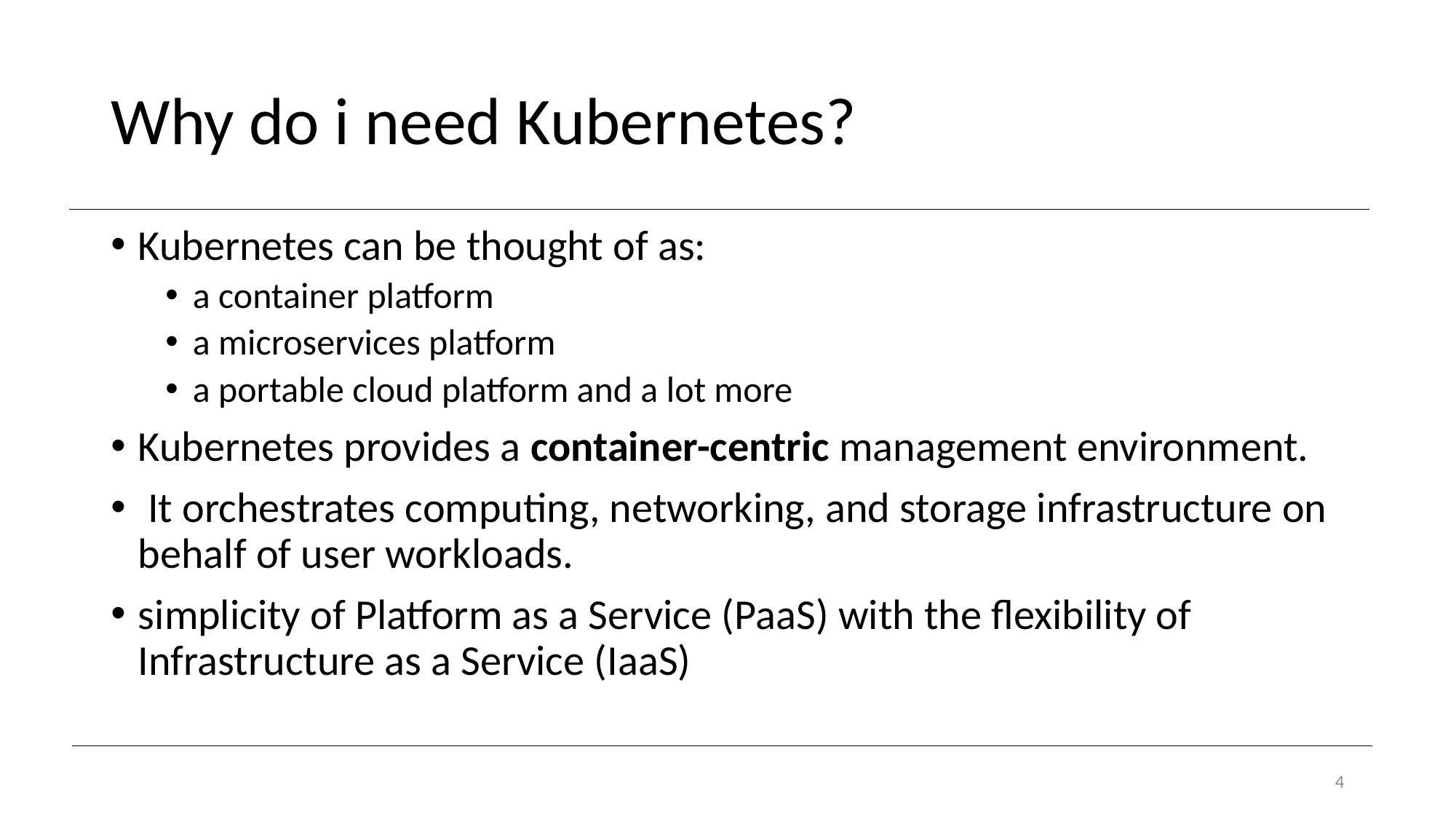

# Why do i need Kubernetes?
Kubernetes can be thought of as:
a container platform
a microservices platform
a portable cloud platform and a lot more
Kubernetes provides a container-centric management environment.
 It orchestrates computing, networking, and storage infrastructure on behalf of user workloads.
simplicity of Platform as a Service (PaaS) with the flexibility of Infrastructure as a Service (IaaS)

4